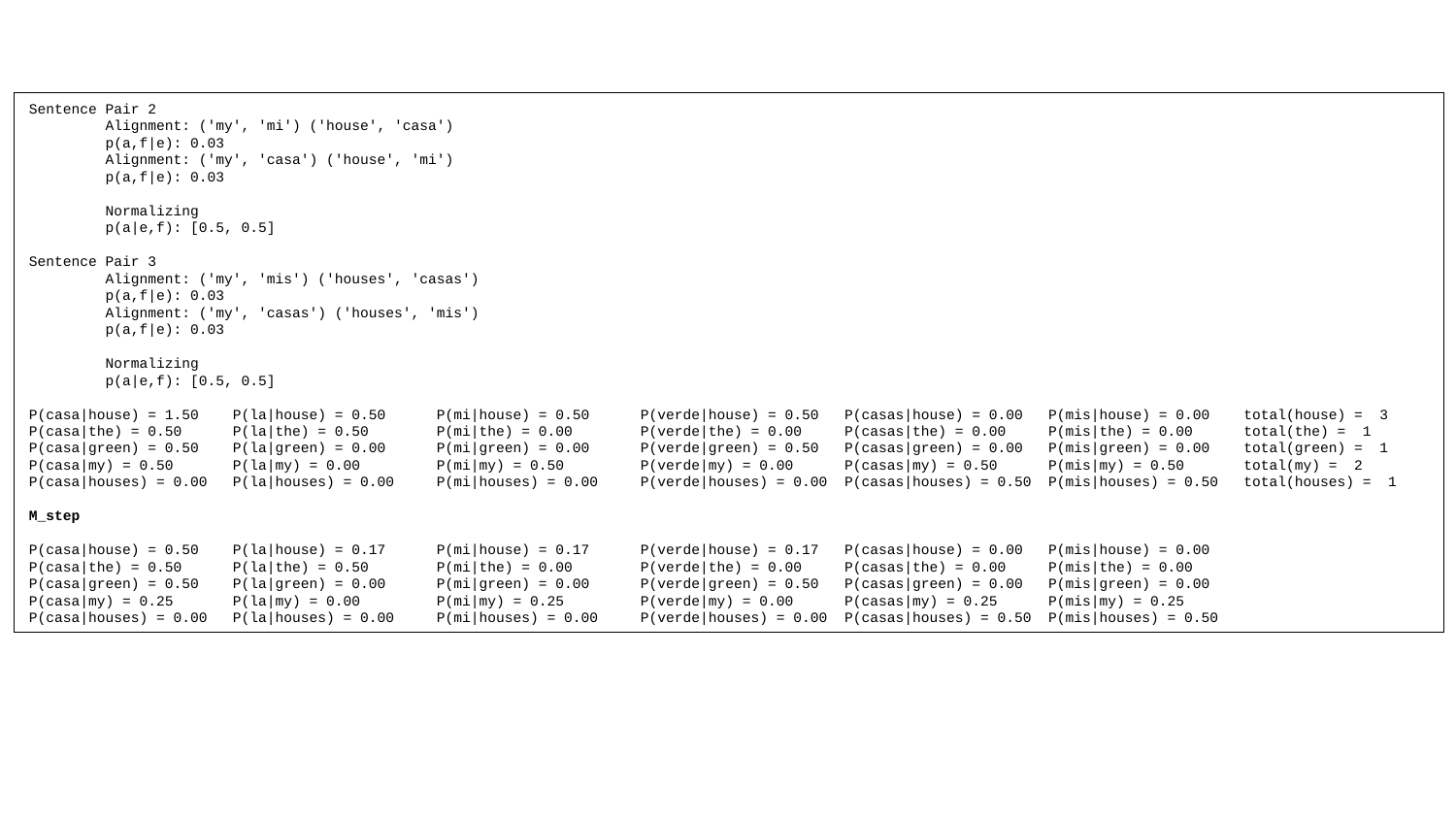

Sentence Pair 2
         Alignment: ('my', 'mi') ('house', 'casa')
         p(a,f|e): 0.03
         Alignment: ('my', 'casa') ('house', 'mi')
         p(a,f|e): 0.03

         Normalizing
         p(a|e,f): [0.5, 0.5]

Sentence Pair 3
         Alignment: ('my', 'mis') ('houses', 'casas')
         p(a,f|e): 0.03
         Alignment: ('my', 'casas') ('houses', 'mis')
         p(a,f|e): 0.03

         Normalizing
         p(a|e,f): [0.5, 0.5]

P(casa|house) = 1.50    P(la|house) = 0.50      P(mi|house) = 0.50      P(verde|house) = 0.50   P(casas|house) = 0.00   P(mis|house) = 0.00    total(house) =  3
P(casa|the) = 0.50      P(la|the) = 0.50        P(mi|the) = 0.00        P(verde|the) = 0.00     P(casas|the) = 0.00     P(mis|the) = 0.00      total(the) =  1
P(casa|green) = 0.50    P(la|green) = 0.00      P(mi|green) = 0.00      P(verde|green) = 0.50   P(casas|green) = 0.00   P(mis|green) = 0.00    total(green) =  1
P(casa|my) = 0.50       P(la|my) = 0.00         P(mi|my) = 0.50         P(verde|my) = 0.00      P(casas|my) = 0.50      P(mis|my) = 0.50       total(my) =  2
P(casa|houses) = 0.00   P(la|houses) = 0.00     P(mi|houses) = 0.00     P(verde|houses) = 0.00  P(casas|houses) = 0.50  P(mis|houses) = 0.50   total(houses) =  1

M_step

P(casa|house) = 0.50    P(la|house) = 0.17      P(mi|house) = 0.17      P(verde|house) = 0.17   P(casas|house) = 0.00   P(mis|house) = 0.00
P(casa|the) = 0.50      P(la|the) = 0.50        P(mi|the) = 0.00        P(verde|the) = 0.00     P(casas|the) = 0.00     P(mis|the) = 0.00
P(casa|green) = 0.50    P(la|green) = 0.00      P(mi|green) = 0.00      P(verde|green) = 0.50   P(casas|green) = 0.00   P(mis|green) = 0.00
P(casa|my) = 0.25       P(la|my) = 0.00         P(mi|my) = 0.25         P(verde|my) = 0.00      P(casas|my) = 0.25      P(mis|my) = 0.25
P(casa|houses) = 0.00   P(la|houses) = 0.00     P(mi|houses) = 0.00     P(verde|houses) = 0.00  P(casas|houses) = 0.50  P(mis|houses) = 0.50